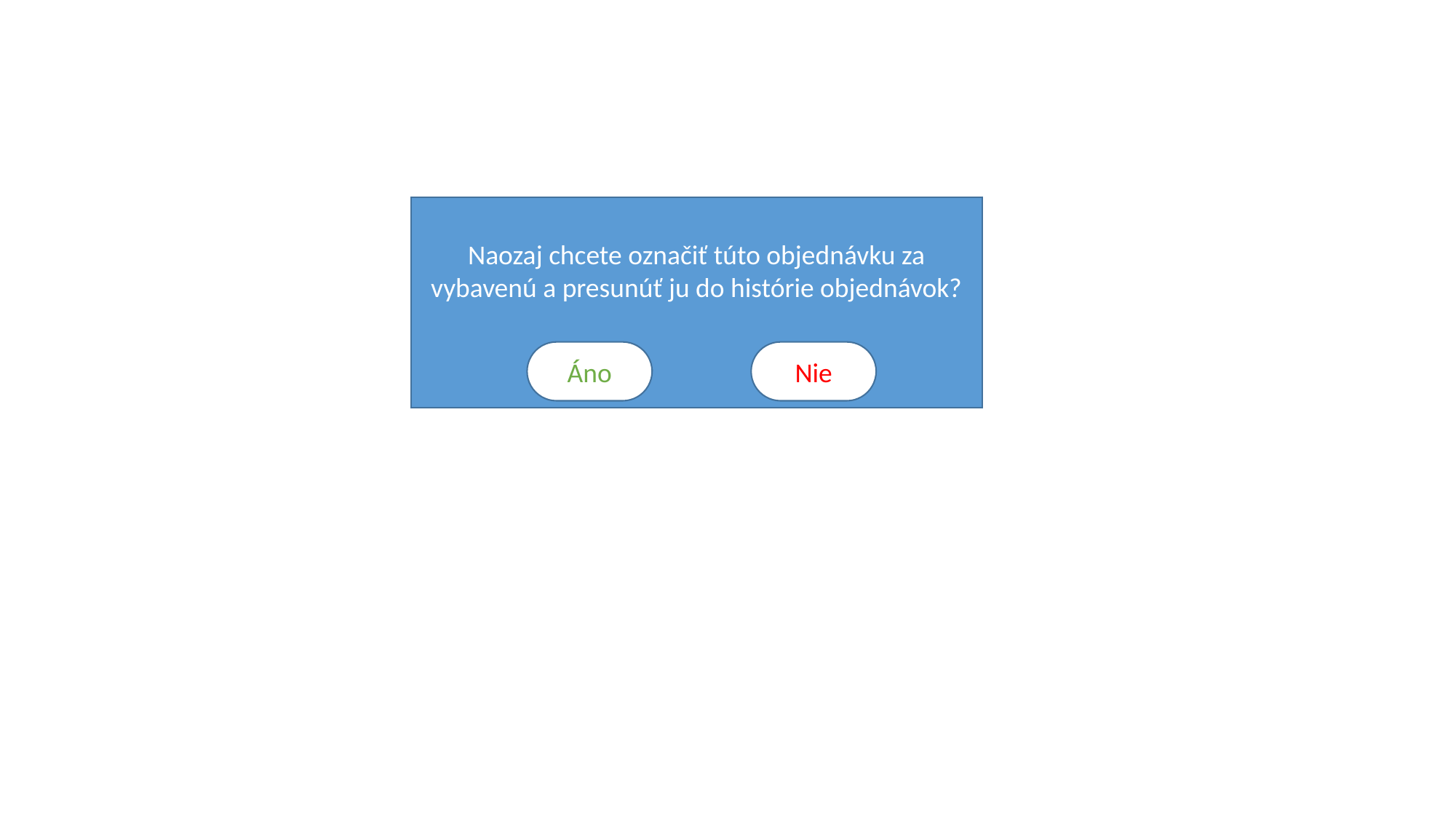

Naozaj chcete označiť túto objednávku za vybavenú a presunúť ju do histórie objednávok?
Nie
Áno